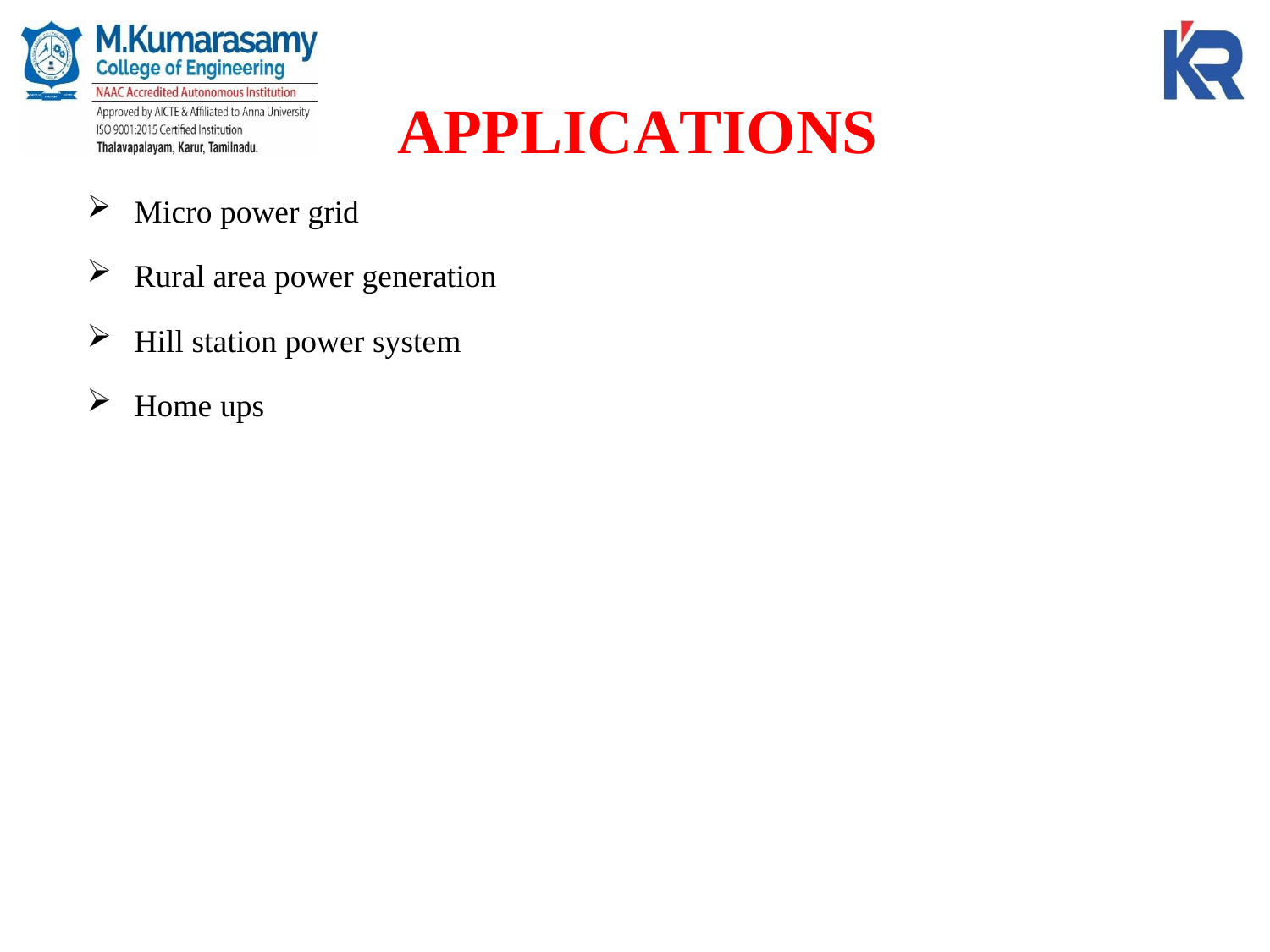

# APPLICATIONS
Micro power grid
Rural area power generation
Hill station power system
Home ups